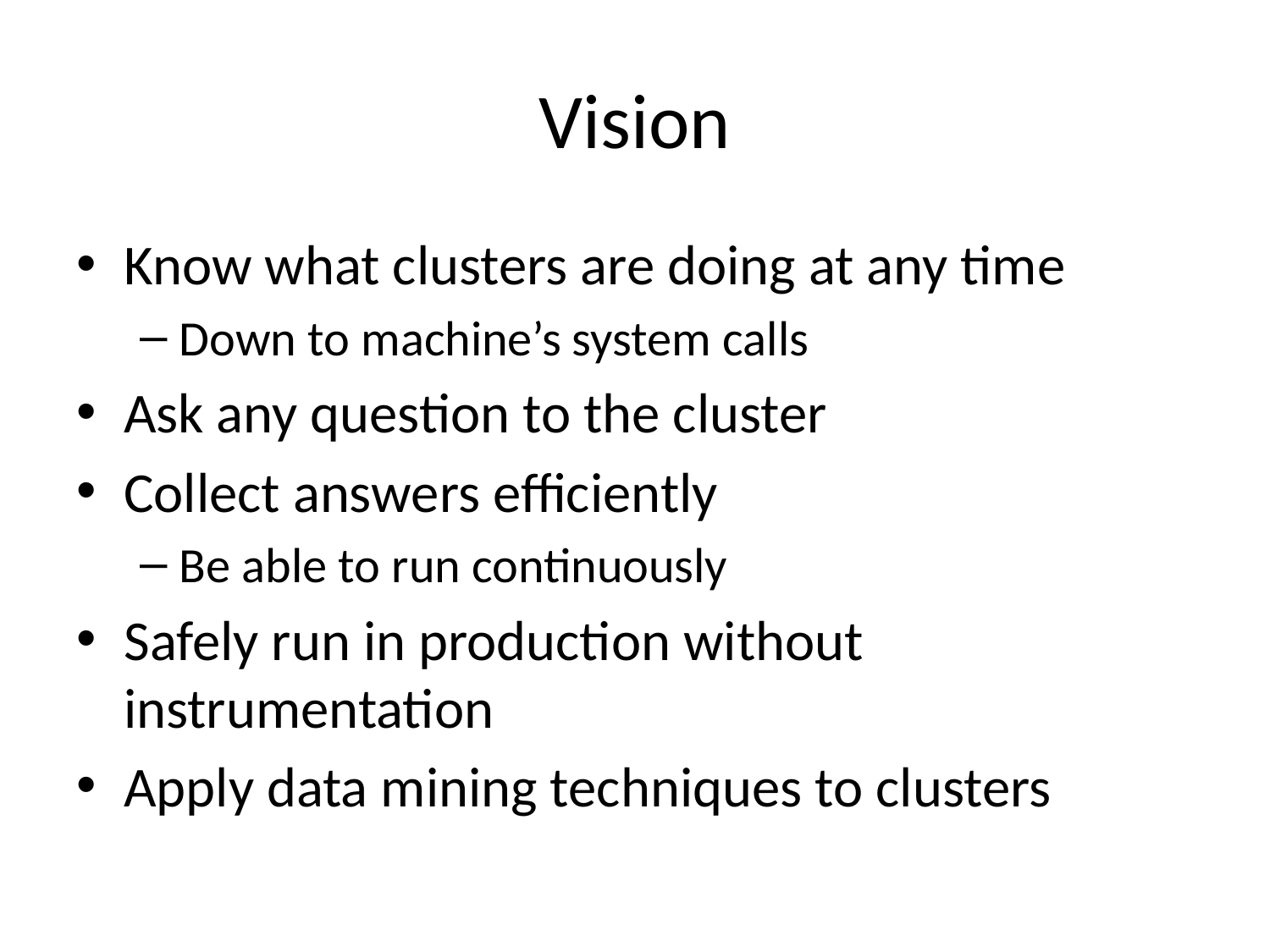

# Vision
Know what clusters are doing at any time
Down to machine’s system calls
Ask any question to the cluster
Collect answers efficiently
Be able to run continuously
Safely run in production without instrumentation
Apply data mining techniques to clusters